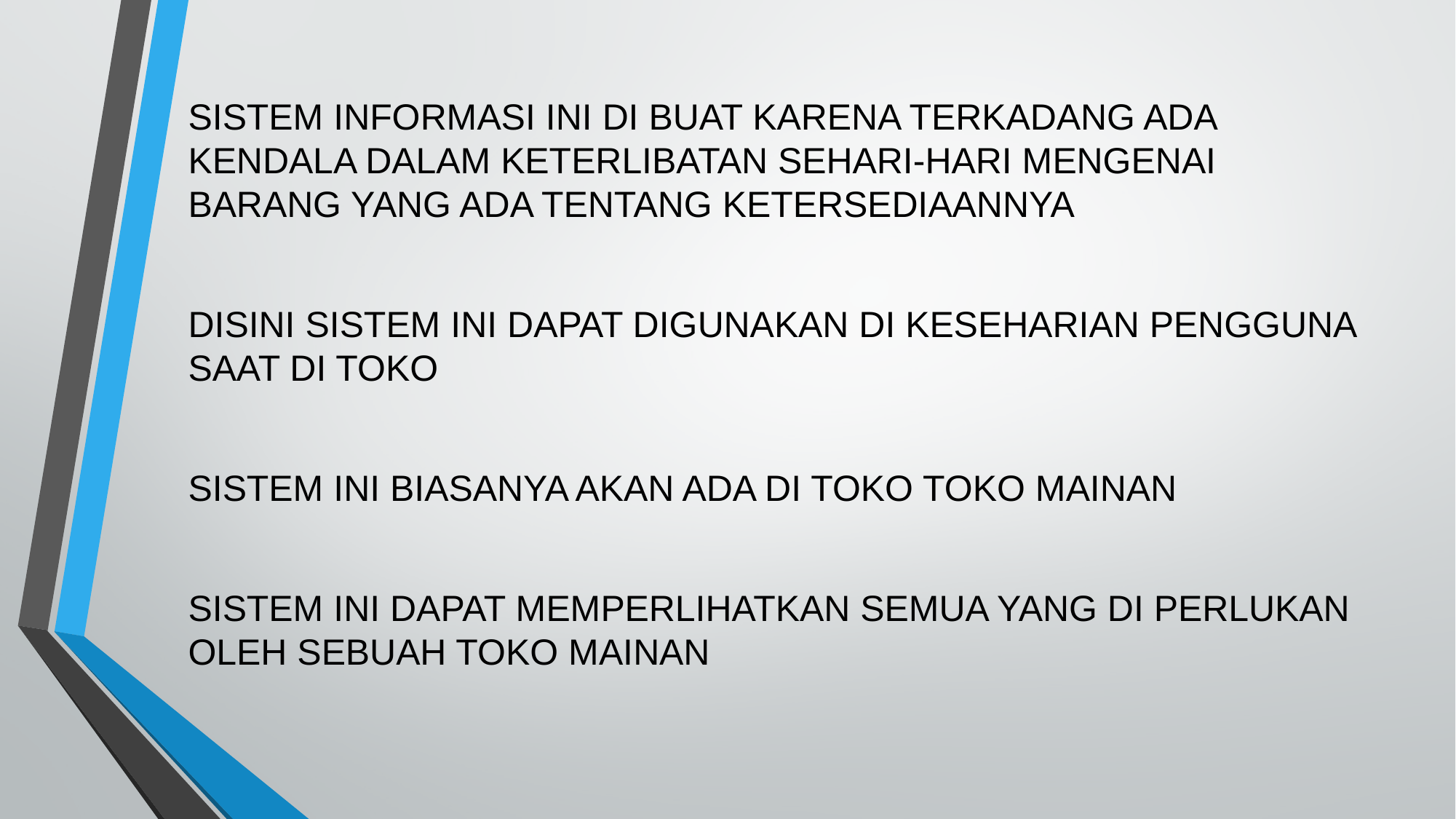

SISTEM INFORMASI INI DI BUAT KARENA TERKADANG ADA KENDALA DALAM KETERLIBATAN SEHARI-HARI MENGENAI BARANG YANG ADA TENTANG KETERSEDIAANNYA

DISINI SISTEM INI DAPAT DIGUNAKAN DI KESEHARIAN PENGGUNA SAAT DI TOKO

SISTEM INI BIASANYA AKAN ADA DI TOKO TOKO MAINAN

SISTEM INI DAPAT MEMPERLIHATKAN SEMUA YANG DI PERLUKAN OLEH SEBUAH TOKO MAINAN